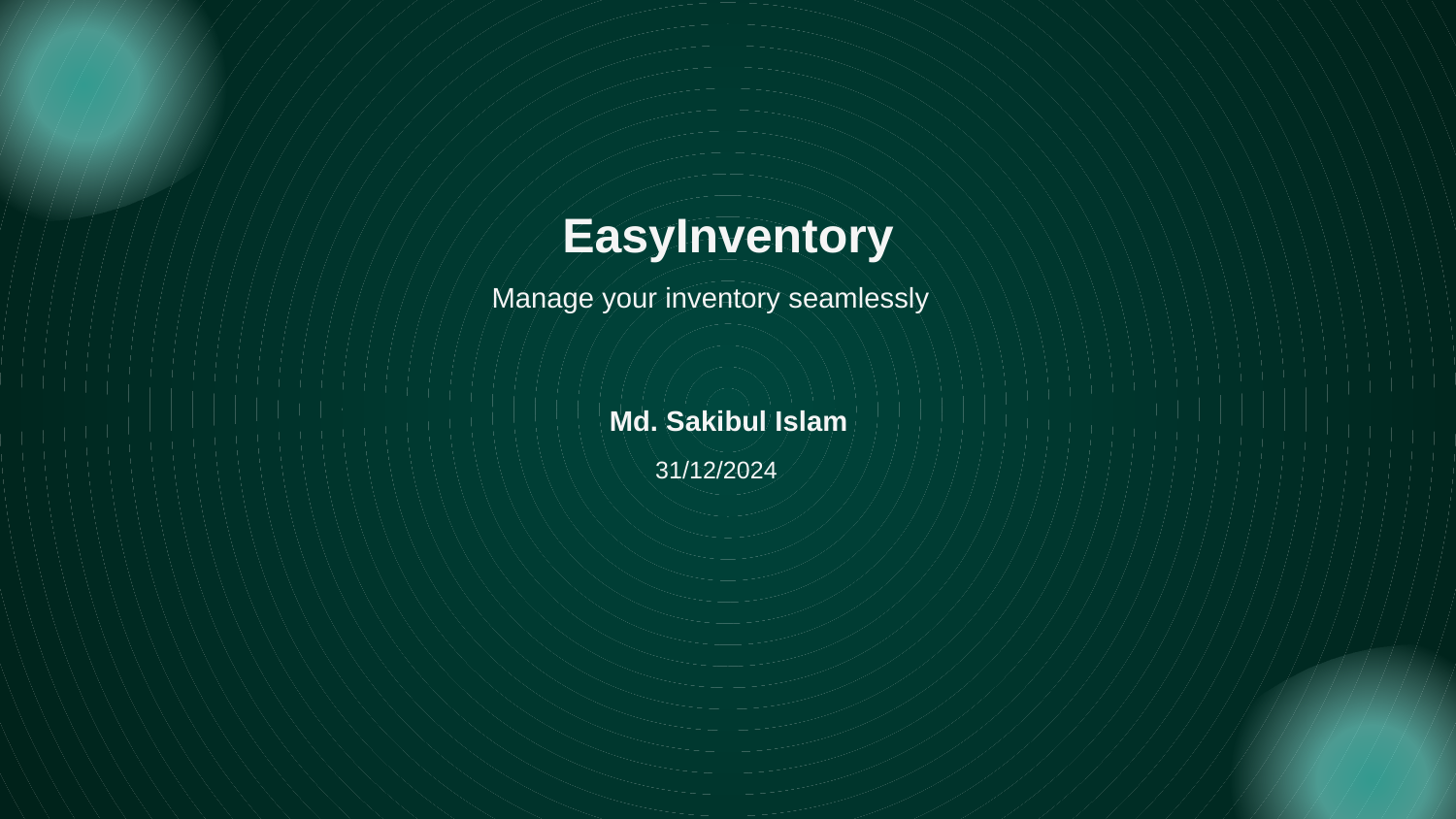

EasyInventory
Manage your inventory seamlessly
Md. Sakibul Islam
31/12/2024